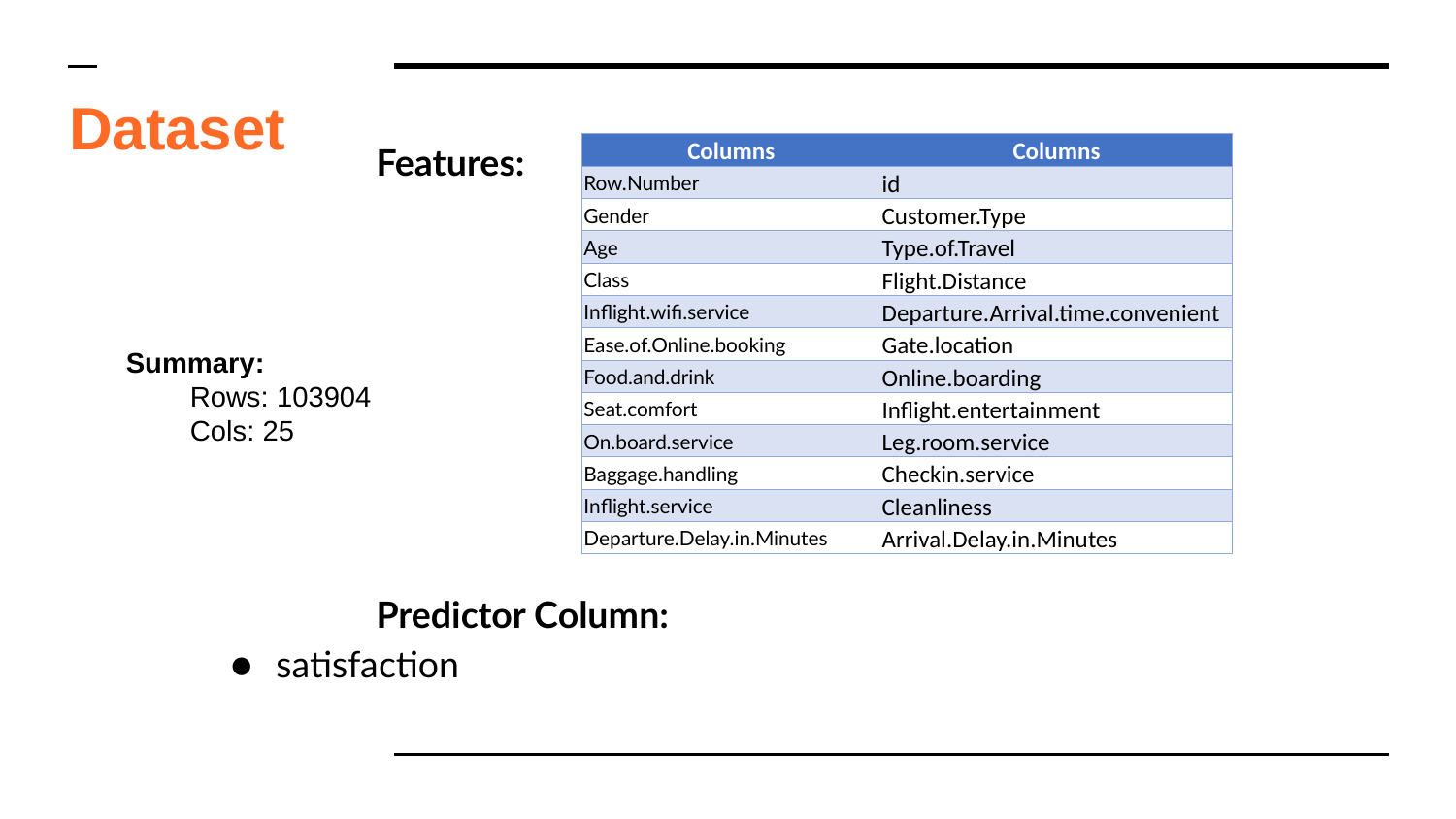

Features:

	Predictor Column:
satisfaction
# Dataset
| Columns | Columns |
| --- | --- |
| Row.Number | id |
| Gender | Customer.Type |
| Age | Type.of.Travel |
| Class | Flight.Distance |
| Inflight.wifi.service | Departure.Arrival.time.convenient |
| Ease.of.Online.booking | Gate.location |
| Food.and.drink | Online.boarding |
| Seat.comfort | Inflight.entertainment |
| On.board.service | Leg.room.service |
| Baggage.handling | Checkin.service |
| Inflight.service | Cleanliness |
| Departure.Delay.in.Minutes | Arrival.Delay.in.Minutes |
Summary:
        Rows: 103904
        Cols: 25